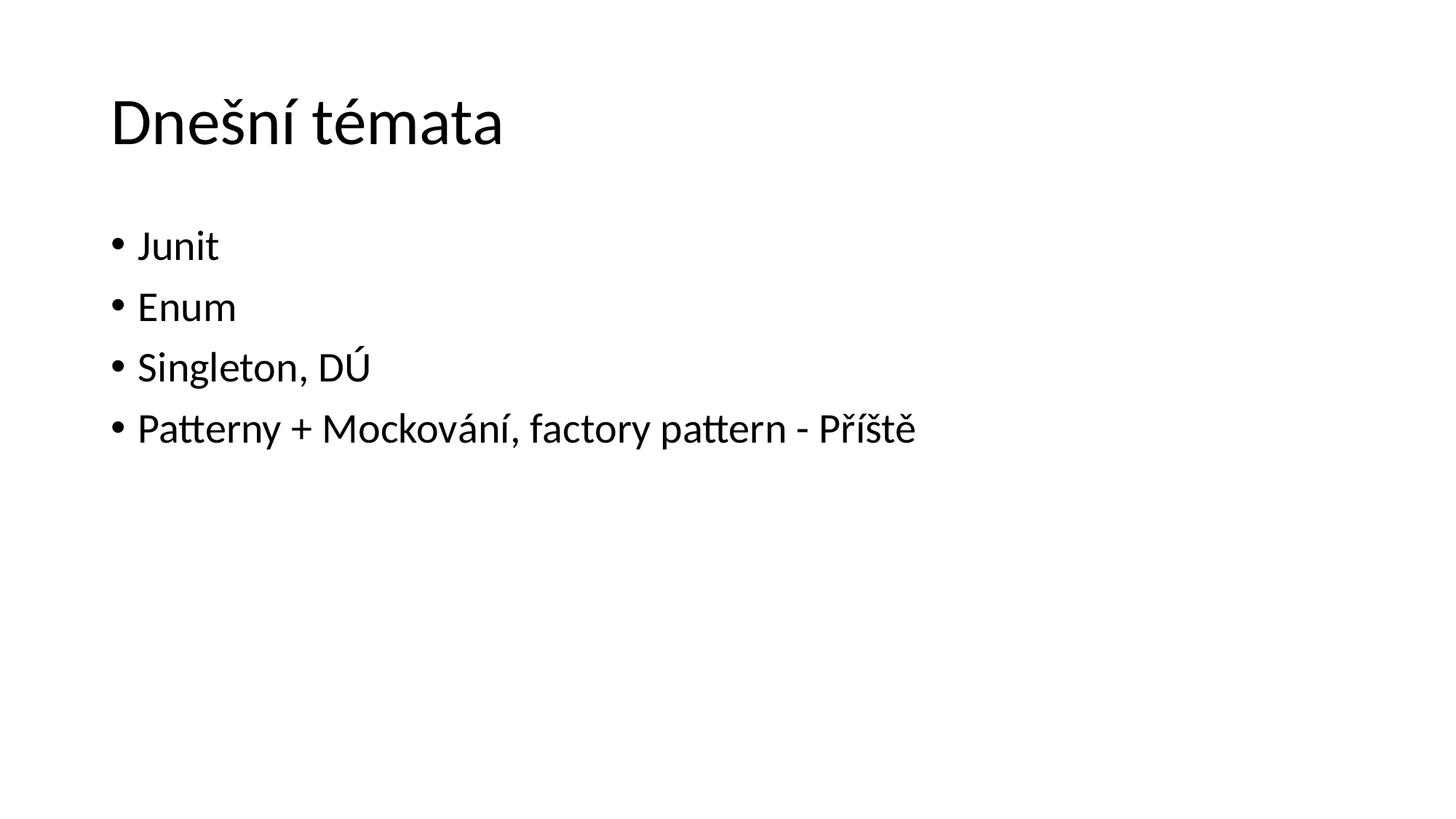

# Dnešní témata
Junit
Enum
Singleton, DÚ
Patterny + Mockování, factory pattern - Příště